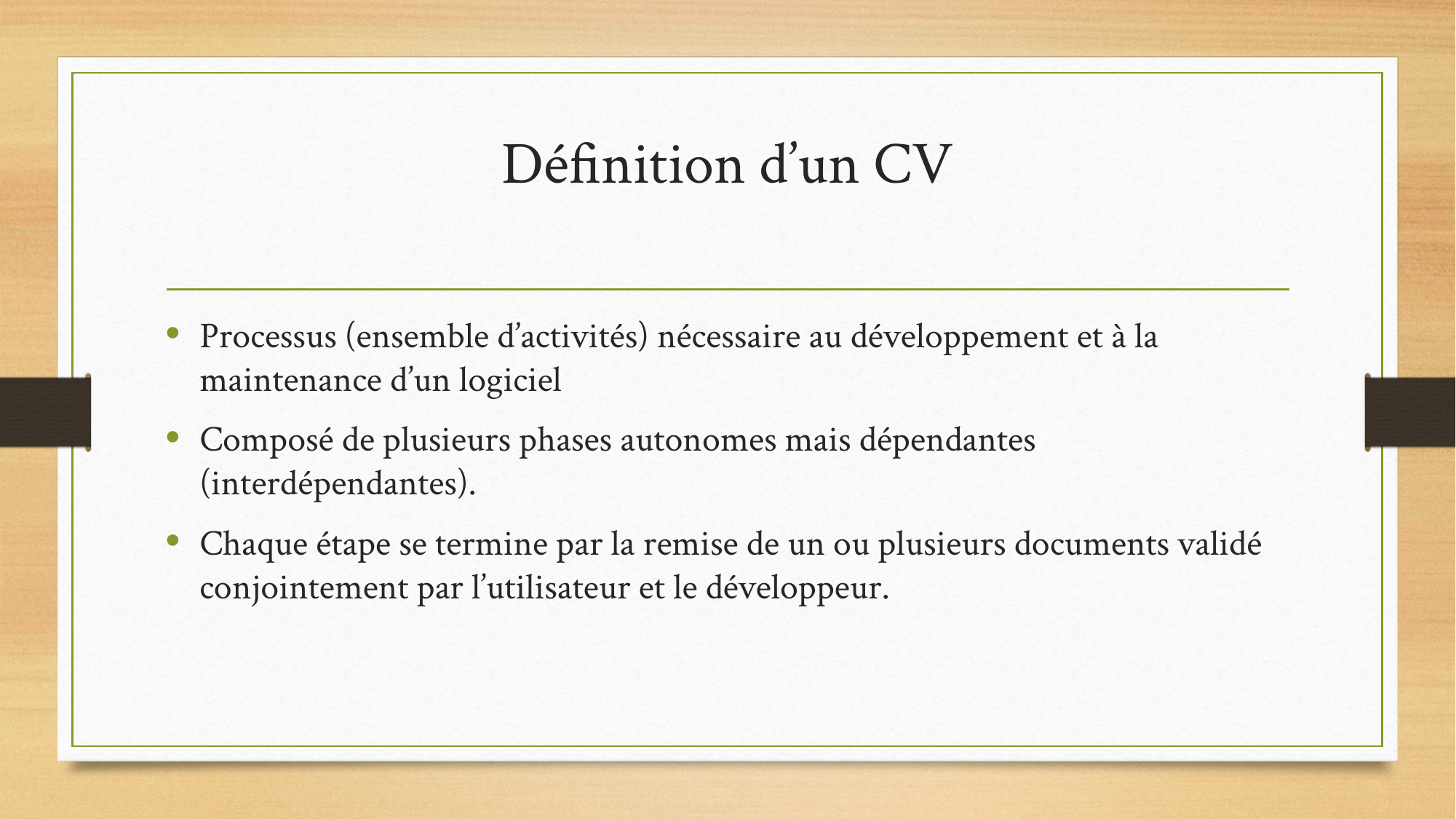

# Définition d’un CV
Processus (ensemble d’activités) nécessaire au développement et à la maintenance d’un logiciel
Composé de plusieurs phases autonomes mais dépendantes (interdépendantes).
Chaque étape se termine par la remise de un ou plusieurs documents validé conjointement par l’utilisateur et le développeur.